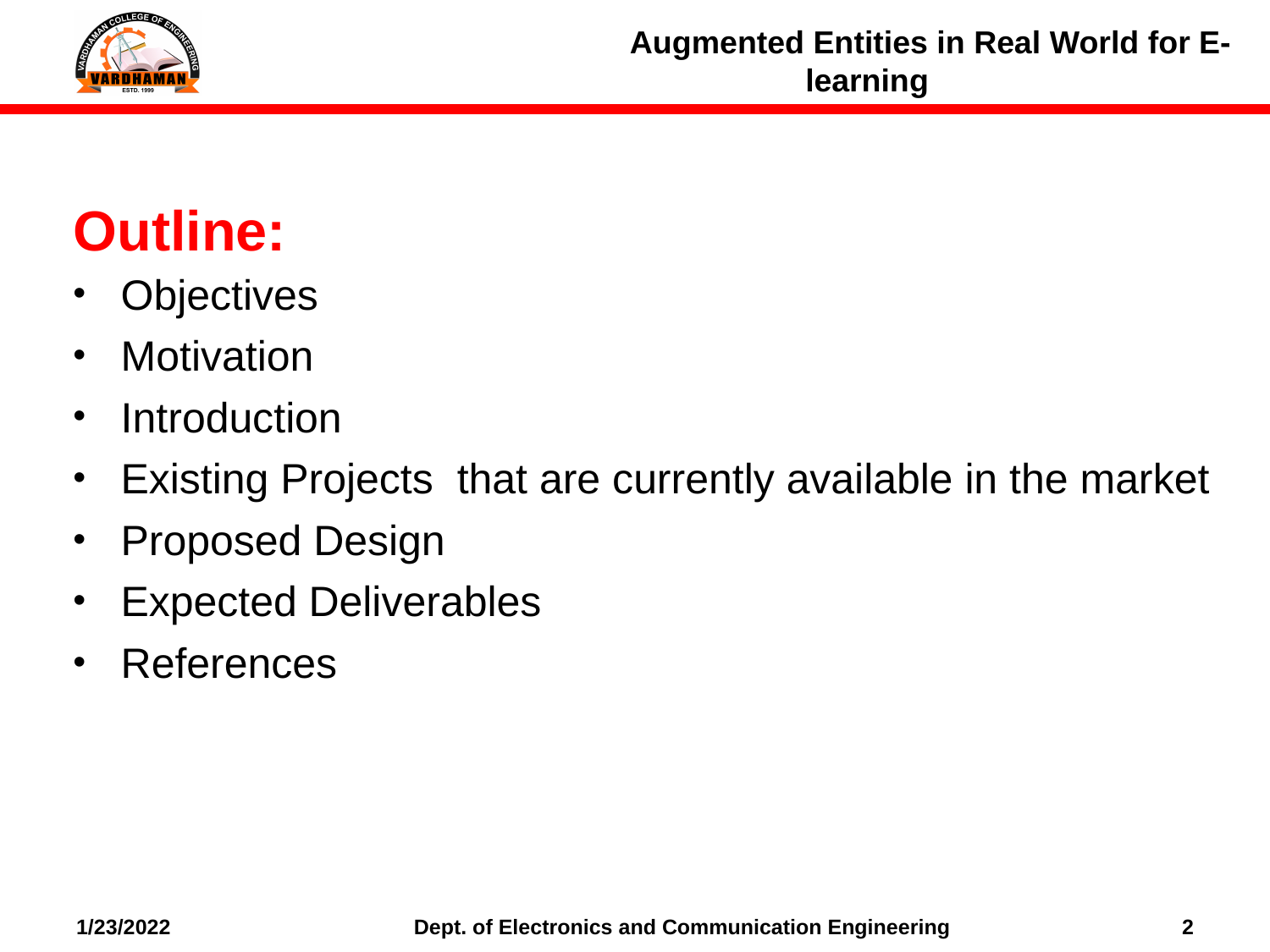

Augmented Entities in Real World for E-learning
Outline:
Objectives
Motivation
Introduction
Existing Projects  that are currently available in the market
Proposed Design
Expected Deliverables
References
Dept. of Electronics and Communication Engineering
1/23/2022
2